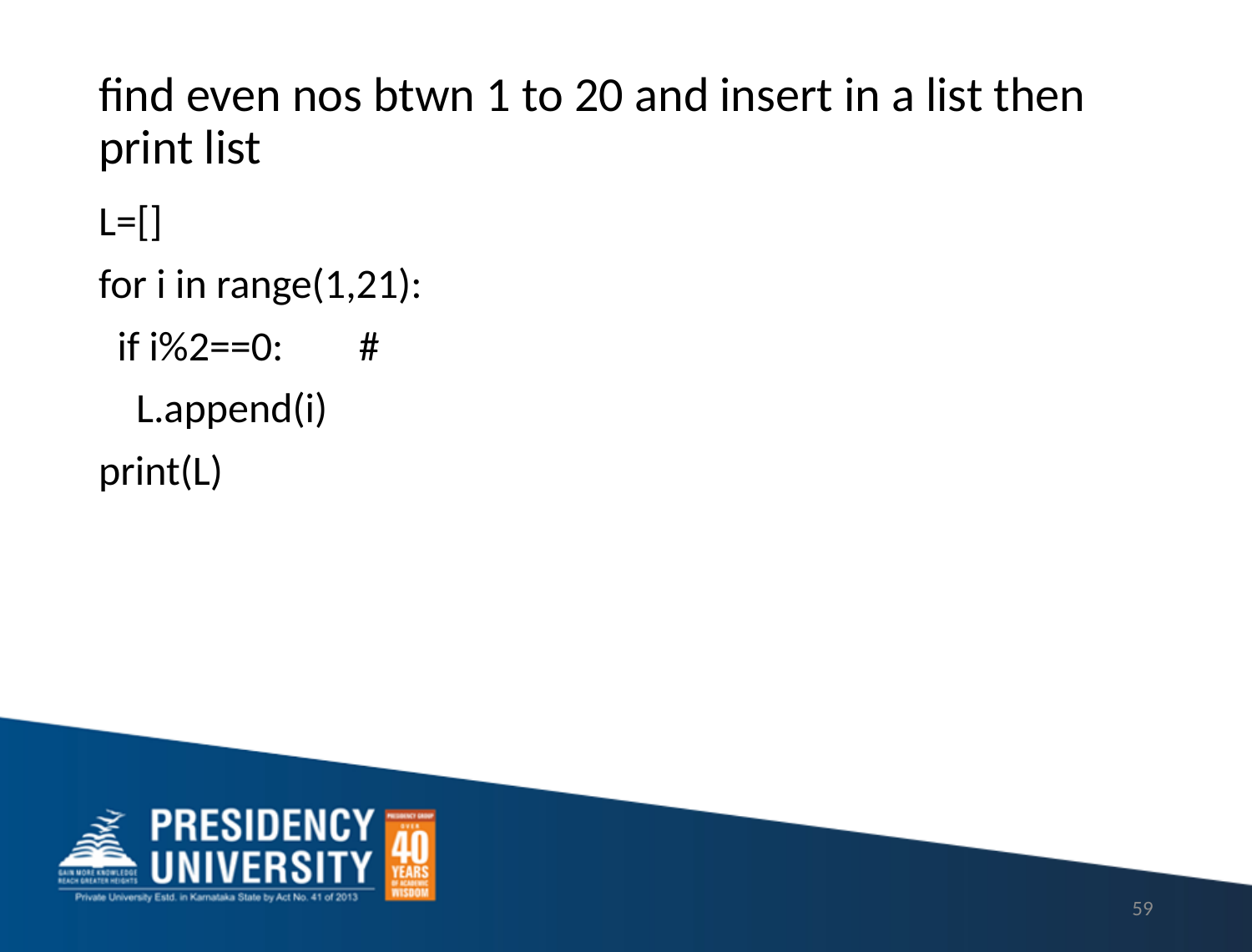

# find even nos btwn 1 to 20 and insert in a list then print list
L=[]
for i in range(1,21):
  if i%2==0:        #
    L.append(i)
print(L)

59